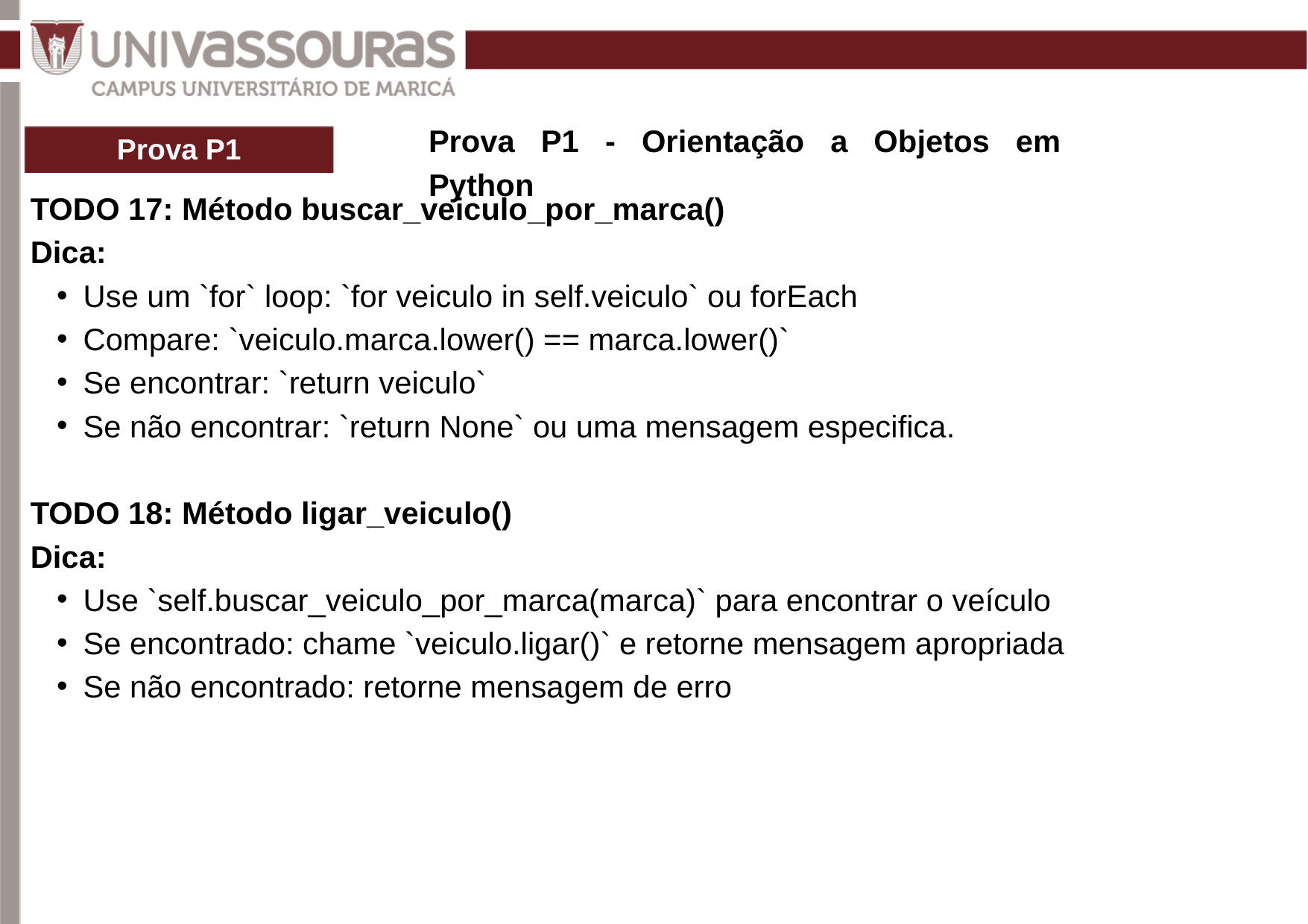

Prova P1 - Orientação a Objetos em Python

Prova P1
TODO 17: Método buscar_veiculo_por_marca()
Dica:
Use um `for` loop: `for veiculo in self.veiculo` ou forEach
Compare: `veiculo.marca.lower() == marca.lower()`
Se encontrar: `return veiculo`
Se não encontrar: `return None` ou uma mensagem especifica.

TODO 18: Método ligar_veiculo()
Dica:
Use `self.buscar_veiculo_por_marca(marca)` para encontrar o veículo
Se encontrado: chame `veiculo.ligar()` e retorne mensagem apropriada
Se não encontrado: retorne mensagem de erro